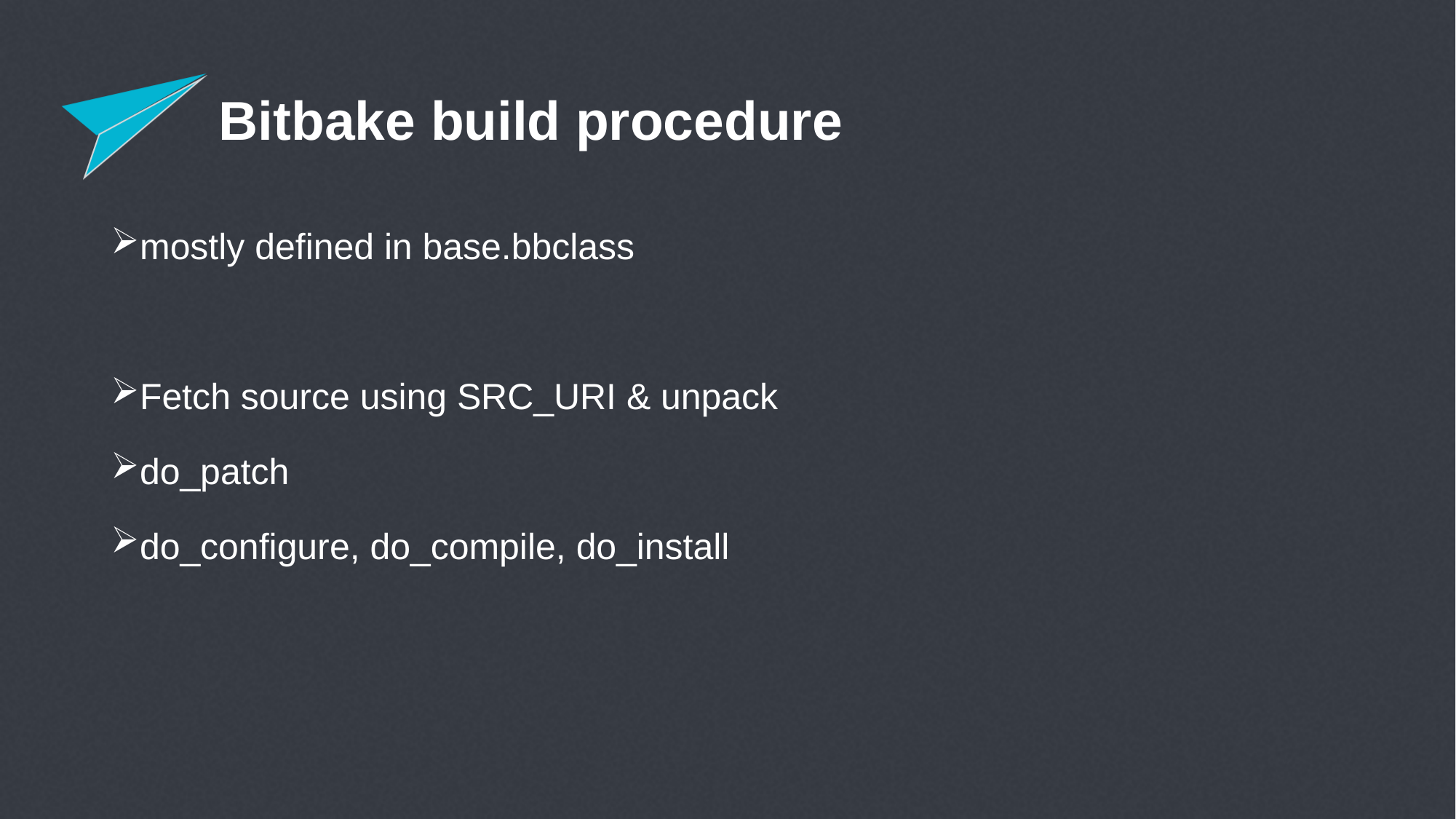

# Bitbake build procedure
mostly defined in base.bbclass

Fetch source using SRC_URI & unpack
do_patch
do_configure, do_compile, do_install